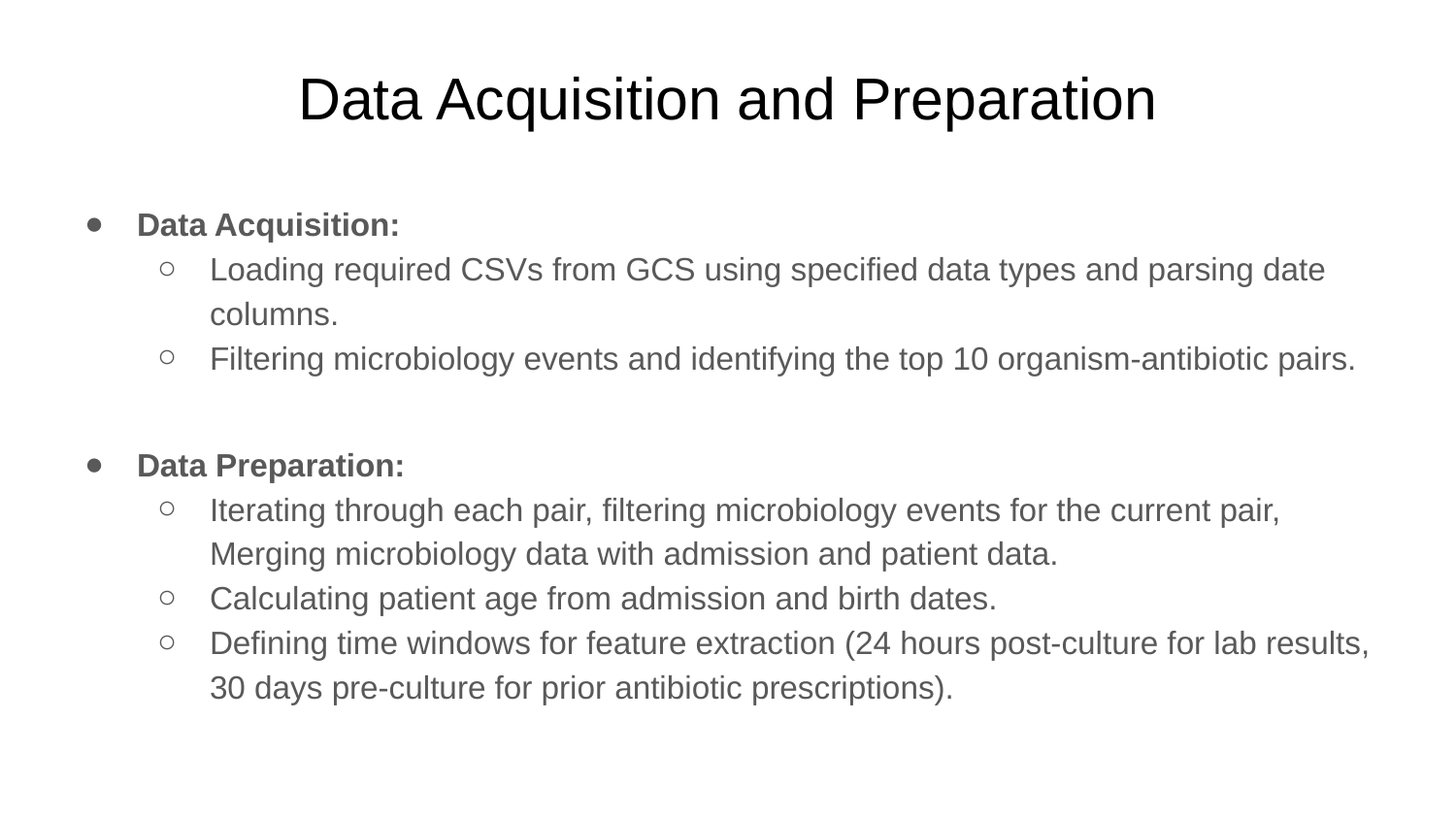

# Data Acquisition and Preparation
Data Acquisition:
Loading required CSVs from GCS using specified data types and parsing date columns.
Filtering microbiology events and identifying the top 10 organism-antibiotic pairs.

Data Preparation:
Iterating through each pair, filtering microbiology events for the current pair, Merging microbiology data with admission and patient data.
Calculating patient age from admission and birth dates.
Defining time windows for feature extraction (24 hours post-culture for lab results, 30 days pre-culture for prior antibiotic prescriptions).